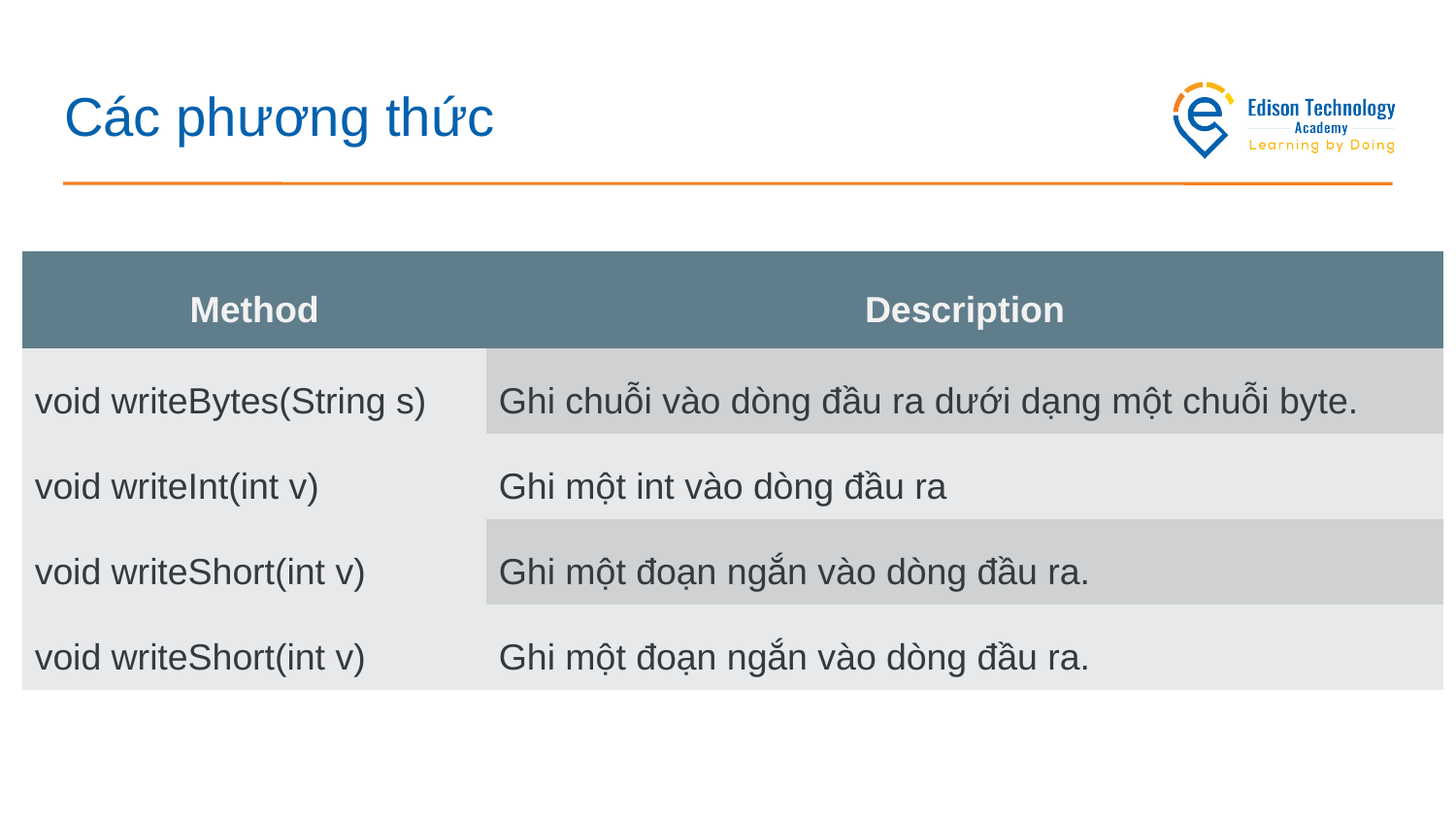

# Các phương thức
| Method | Description |
| --- | --- |
| void writeBytes(String s) | Ghi chuỗi vào dòng đầu ra dưới dạng một chuỗi byte. |
| void writeInt(int v) | Ghi một int vào dòng đầu ra |
| void writeShort(int v) | Ghi một đoạn ngắn vào dòng đầu ra. |
| void writeShort(int v) | Ghi một đoạn ngắn vào dòng đầu ra. |